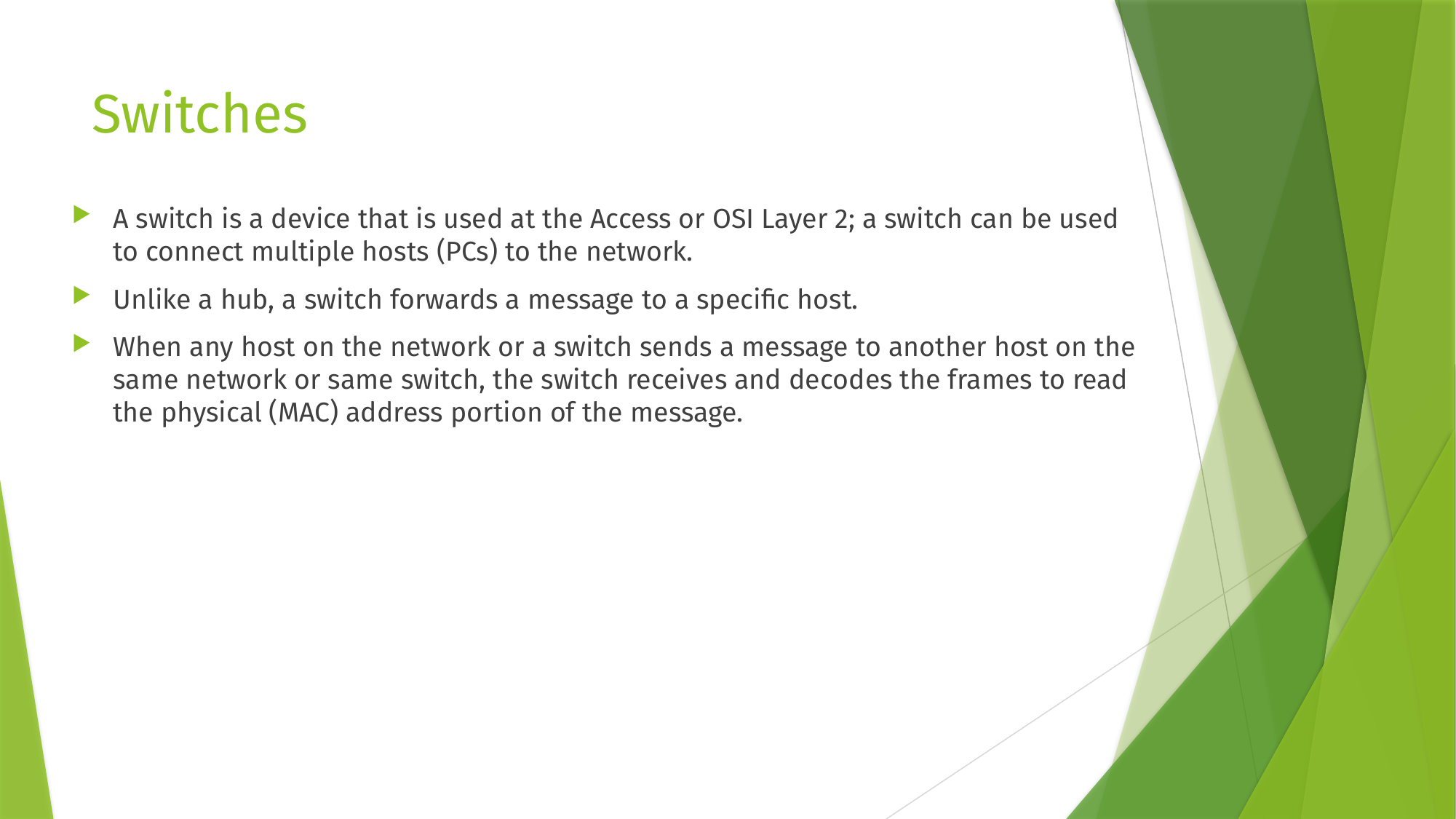

# Switches
A switch is a device that is used at the Access or OSI Layer 2; a switch can be used to connect multiple hosts (PCs) to the network.
Unlike a hub, a switch forwards a message to a specific host.
When any host on the network or a switch sends a message to another host on the same network or same switch, the switch receives and decodes the frames to read the physical (MAC) address portion of the message.